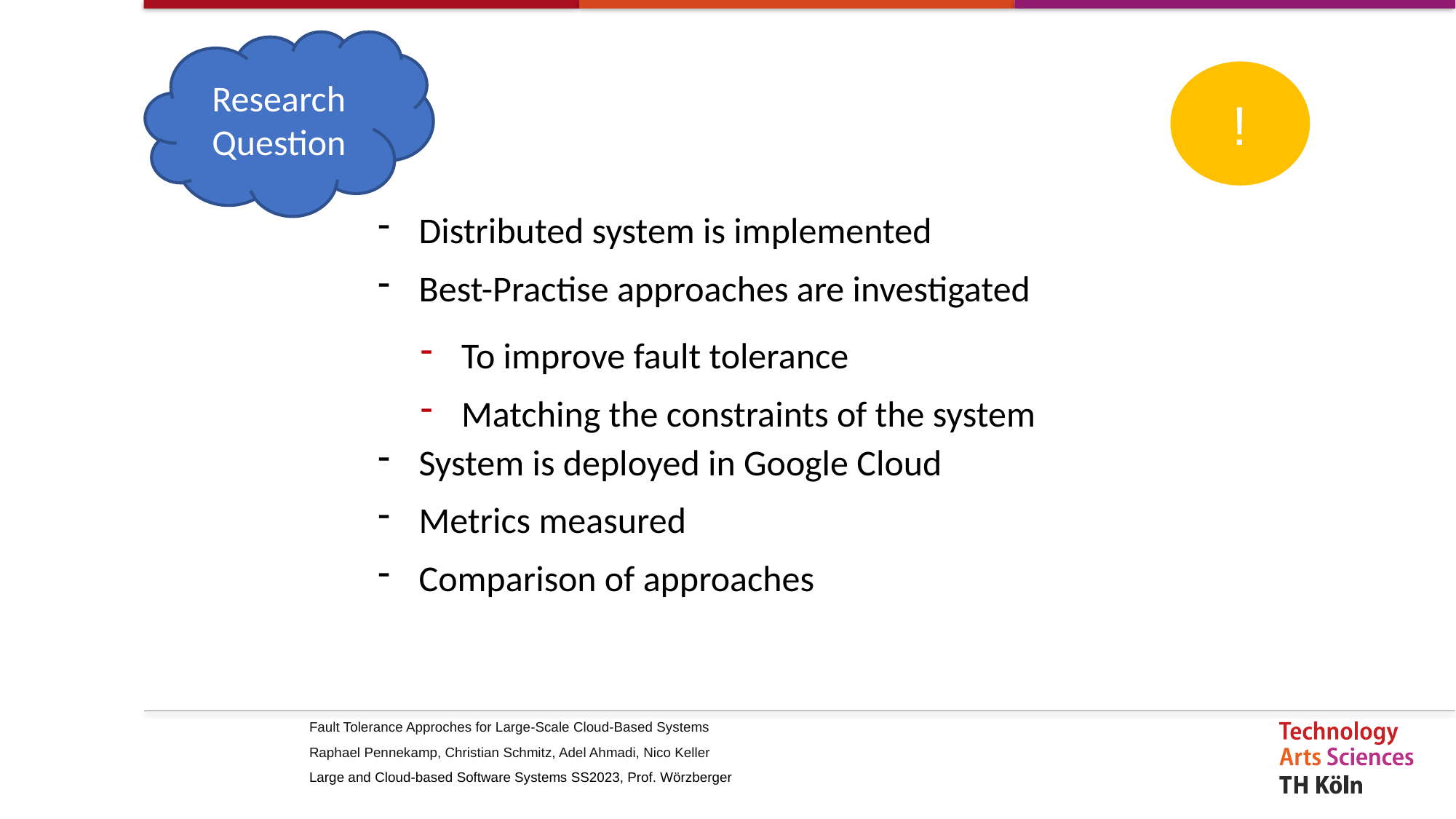

Research Question
!
Distributed system is implemented
Best-Practise approaches are investigated
To improve fault tolerance
Matching the constraints of the system
System is deployed in Google Cloud
Metrics measured
Comparison of approaches